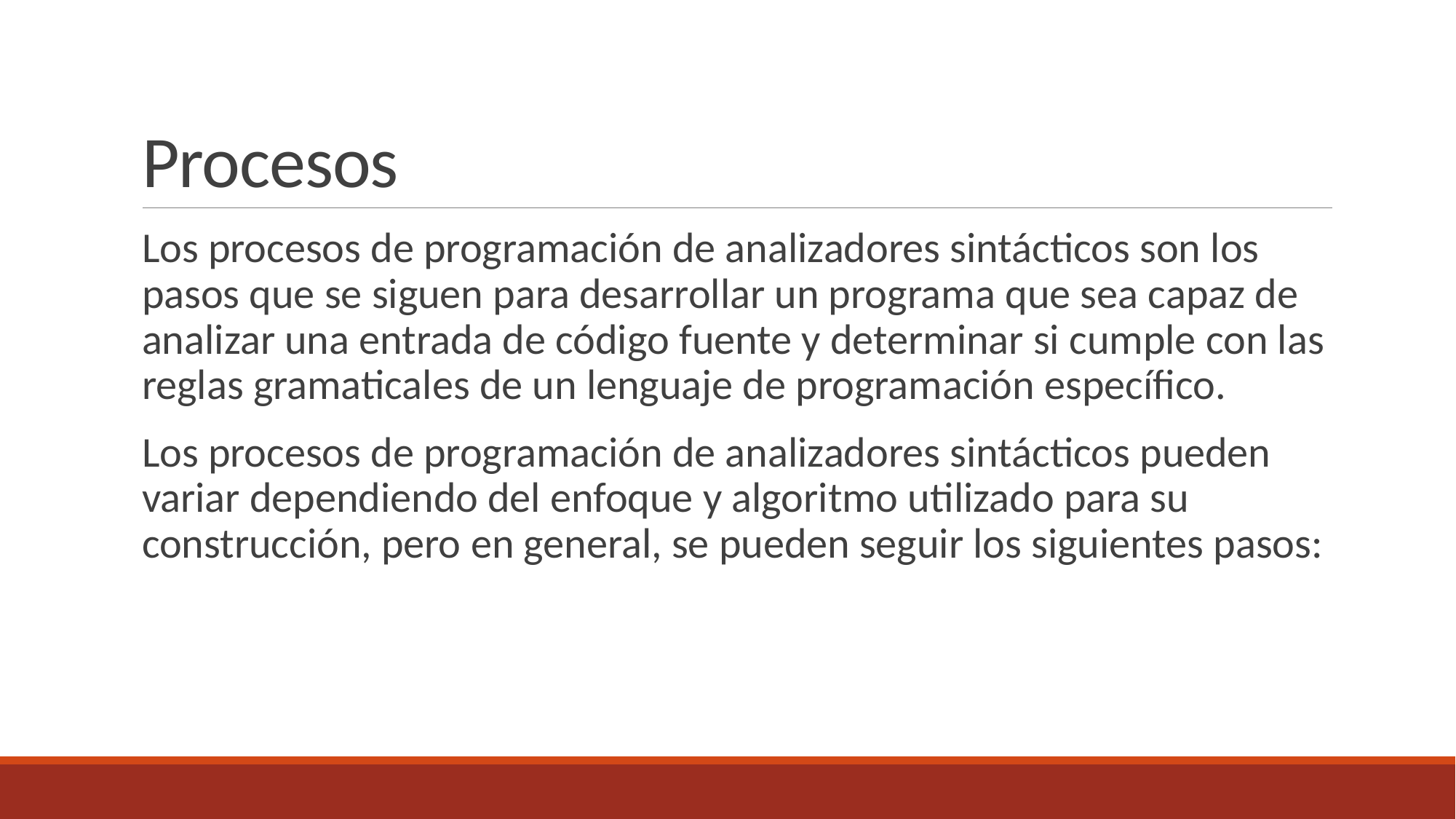

# Procesos
Los procesos de programación de analizadores sintácticos son los pasos que se siguen para desarrollar un programa que sea capaz de analizar una entrada de código fuente y determinar si cumple con las reglas gramaticales de un lenguaje de programación específico.
Los procesos de programación de analizadores sintácticos pueden variar dependiendo del enfoque y algoritmo utilizado para su construcción, pero en general, se pueden seguir los siguientes pasos: